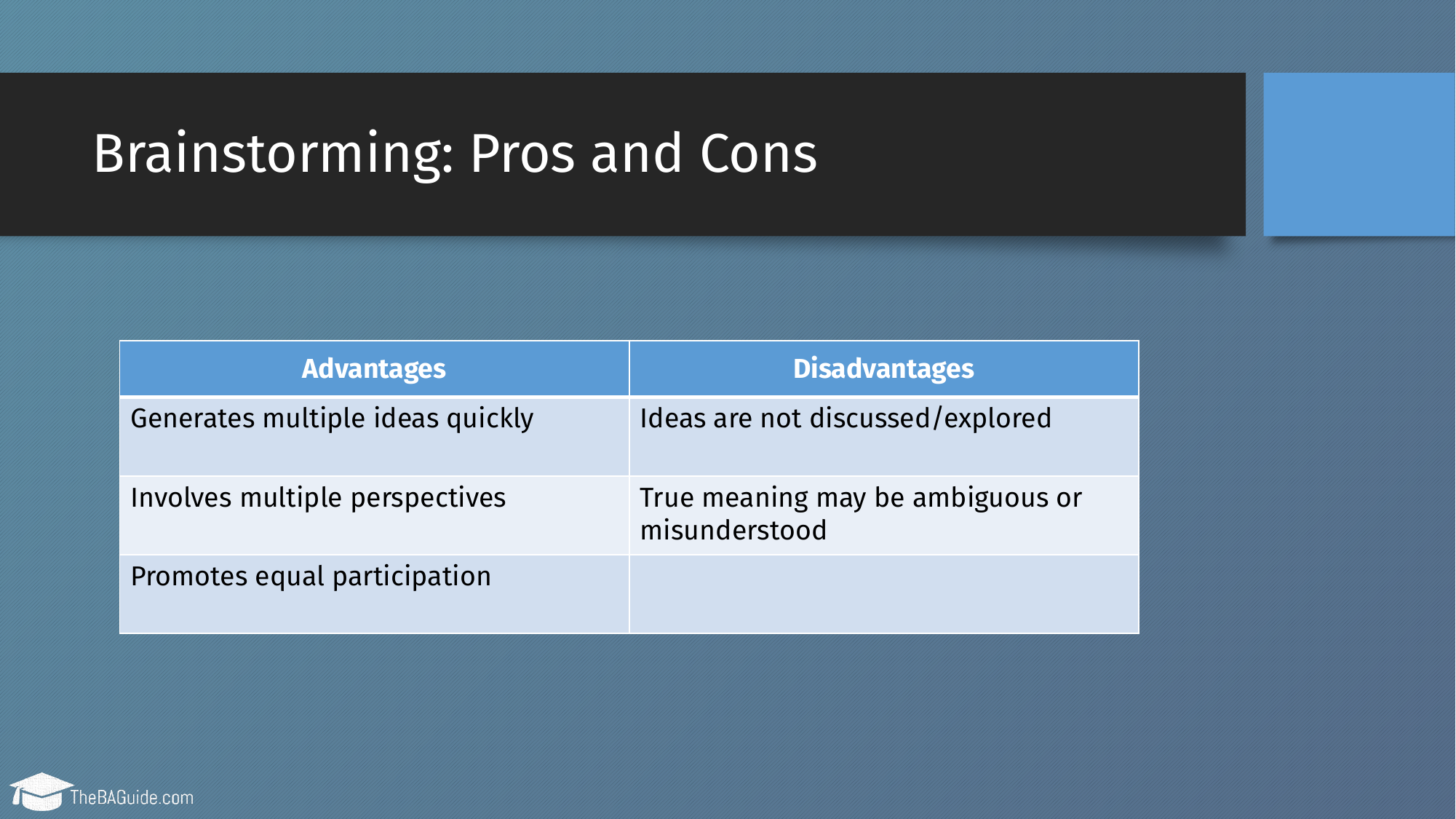

# Brainstorming: Pros and Cons
| Advantages | Disadvantages |
| --- | --- |
| Generates multiple ideas quickly | Ideas are not discussed/explored |
| Involves multiple perspectives | True meaning may be ambiguous or misunderstood |
| Promotes equal participation |  |